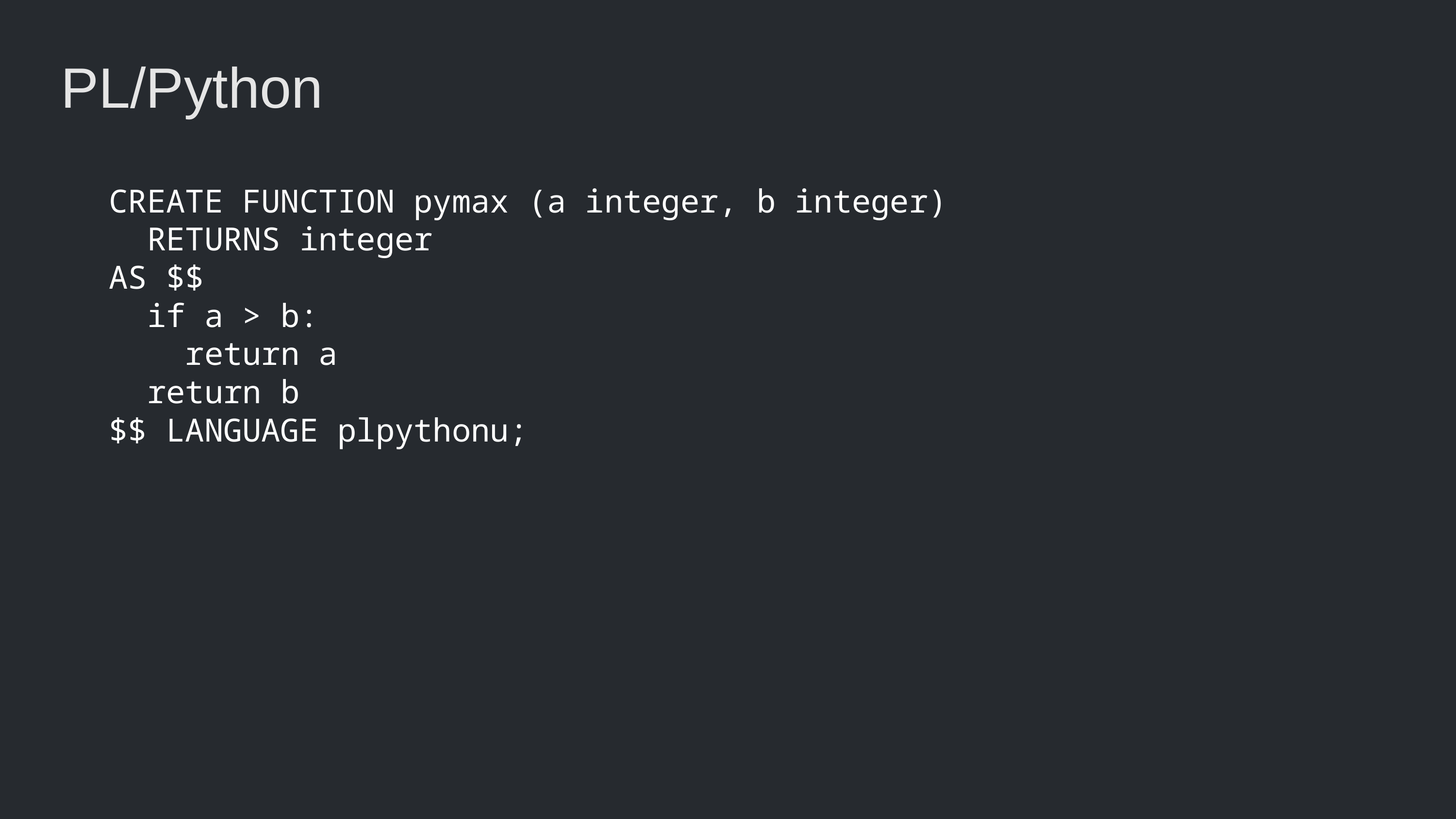

PL/Python
CREATE FUNCTION pymax (a integer, b integer)
  RETURNS integer
AS $$
  if a > b:
    return a
  return b
$$ LANGUAGE plpythonu;